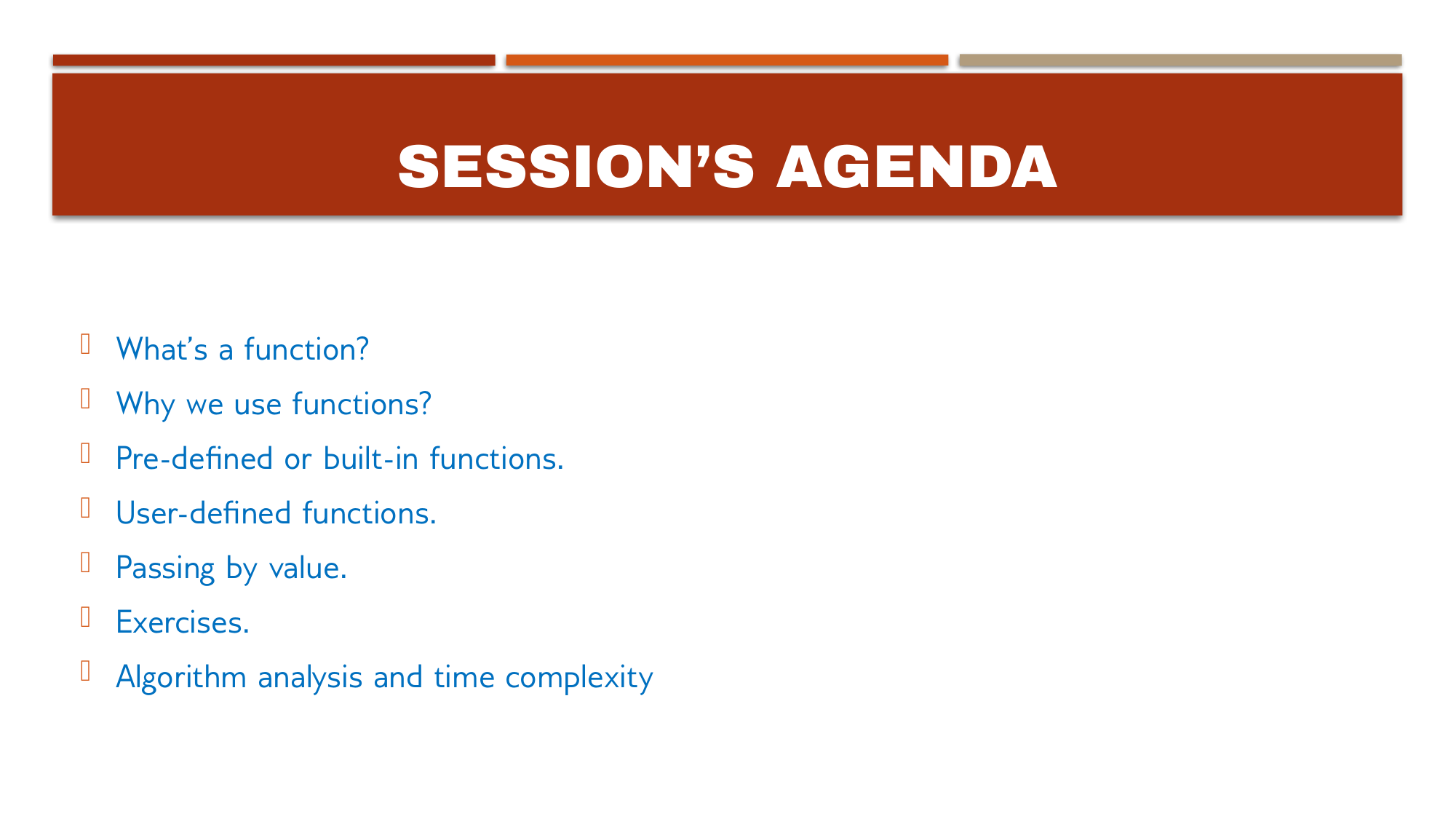

# Session’s Agenda

What’s a function?
Why we use functions?
Pre-defined or built-in functions.
User-defined functions.
Passing by value.
Exercises.
Algorithm analysis and time complexity